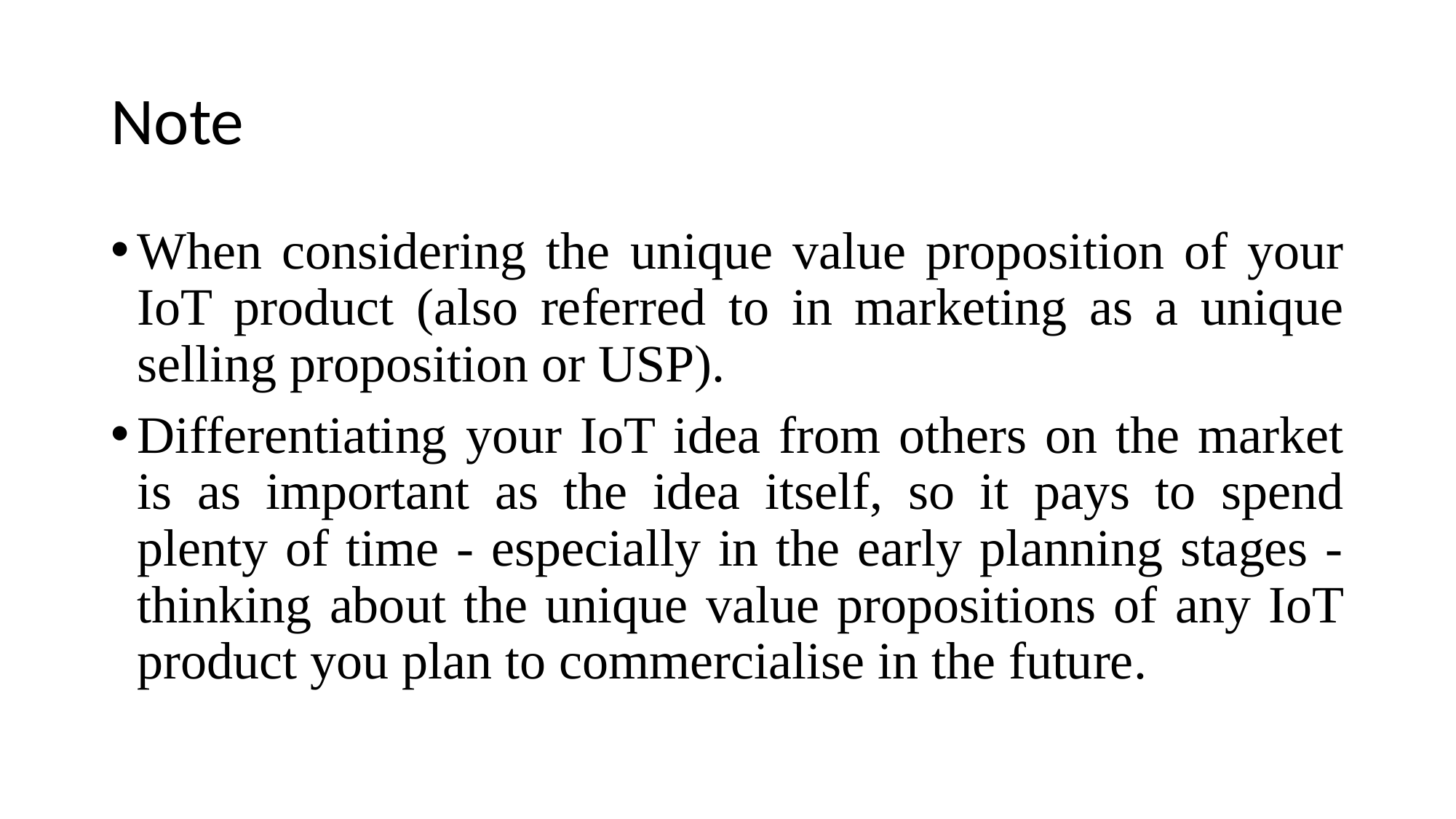

# Note
When considering the unique value proposition of your IoT product (also referred to in marketing as a unique selling proposition or USP).
Differentiating your IoT idea from others on the market is as important as the idea itself, so it pays to spend plenty of time - especially in the early planning stages - thinking about the unique value propositions of any IoT product you plan to commercialise in the future.